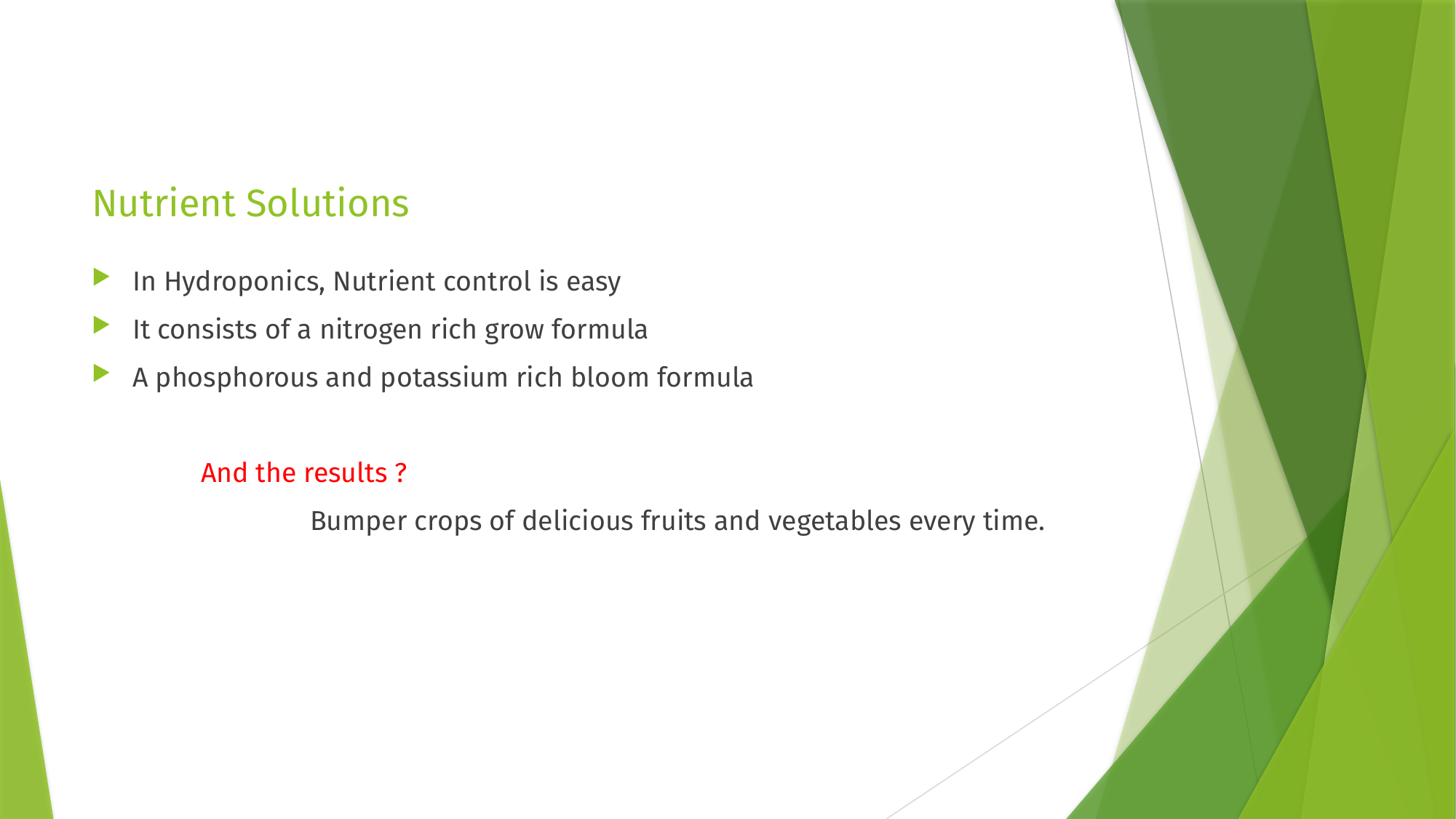

# Nutrient Solutions
In Hydroponics, Nutrient control is easy
It consists of a nitrogen rich grow formula
A phosphorous and potassium rich bloom formula

	And the results ?
		Bumper crops of delicious fruits and vegetables every time.